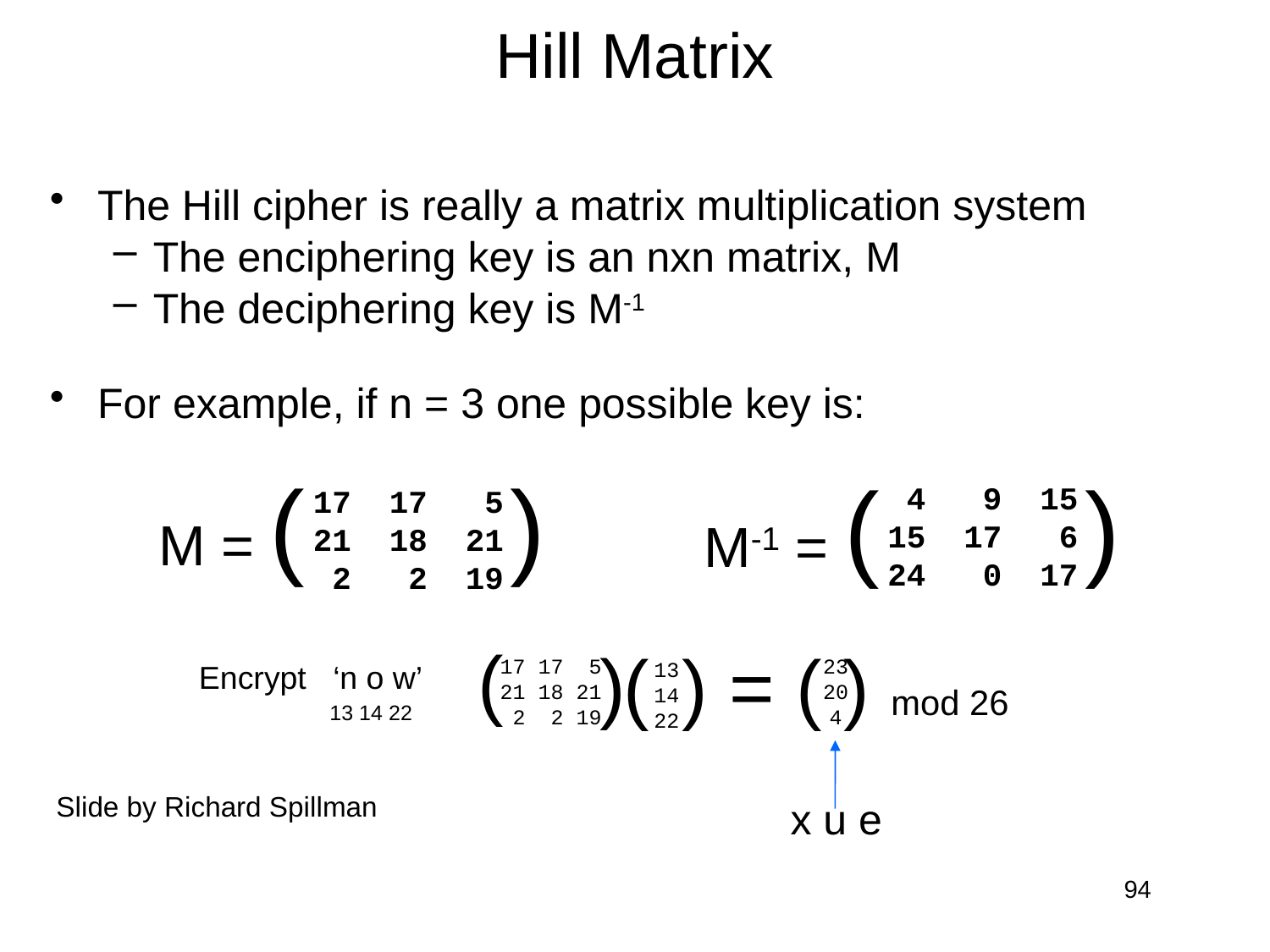

# Hill Matrix
The Hill cipher is really a matrix multiplication system
The enciphering key is an nxn matrix, M
The deciphering key is M-1
For example, if n = 3 one possible key is:

M = (       )
17  17   5
21  18  21
 2   2  19
M-1 = (       )
 4   9  15
15  17   6
24   0  17
(
)
) = ( ) mod 26
17 17  5
21 18 21
 2  2 19
23
20
4
13
14
22
(

Encrypt   ‘n o w’
  13 14 22

x u e
Slide by Richard Spillman
94